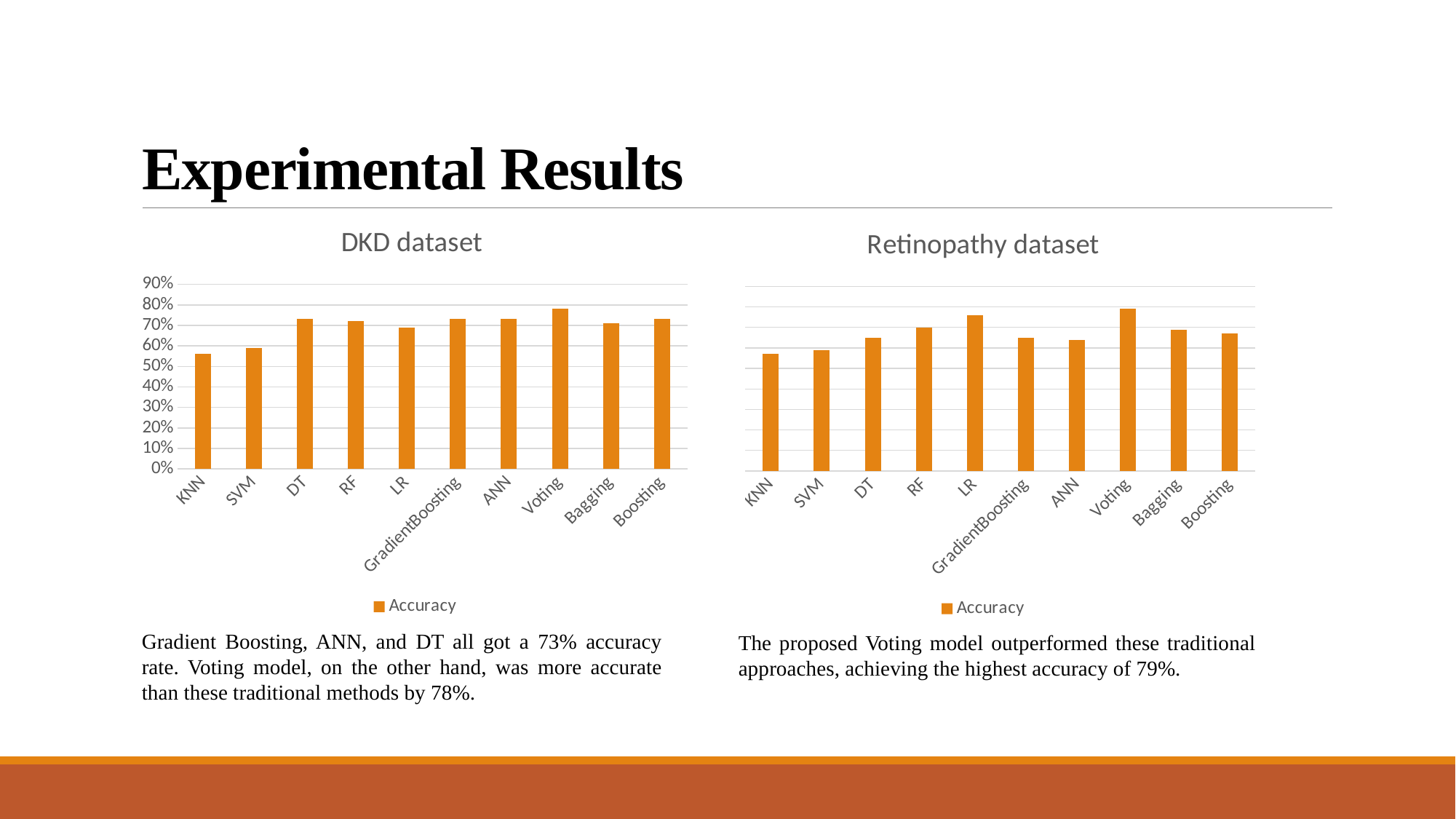

# Experimental Results

### Chart: DKD dataset

| Category | Accuracy |
|---|---|
| KNN | 0.56 |
| SVM | 0.59 |
| DT | 0.73 |
| RF | 0.72 |
| LR | 0.69 |
| GradientBoosting | 0.73 |
| ANN | 0.73 |
| Voting | 0.78 |
| Bagging | 0.71 |
| Boosting | 0.73 |

### Chart: Retinopathy dataset

| Category | Accuracy |
|---|---|
| KNN | 0.57 |
| SVM | 0.59 |
| DT | 0.65 |
| RF | 0.7 |
| LR | 0.76 |
| GradientBoosting | 0.65 |
| ANN | 0.64 |
| Voting | 0.79 |
| Bagging | 0.69 |
| Boosting | 0.67 |
Gradient Boosting, ANN, and DT all got a 73% accuracy rate. Voting model, on the other hand, was more accurate than these traditional methods by 78%.
The proposed Voting model outperformed these traditional approaches, achieving the highest accuracy of 79%.